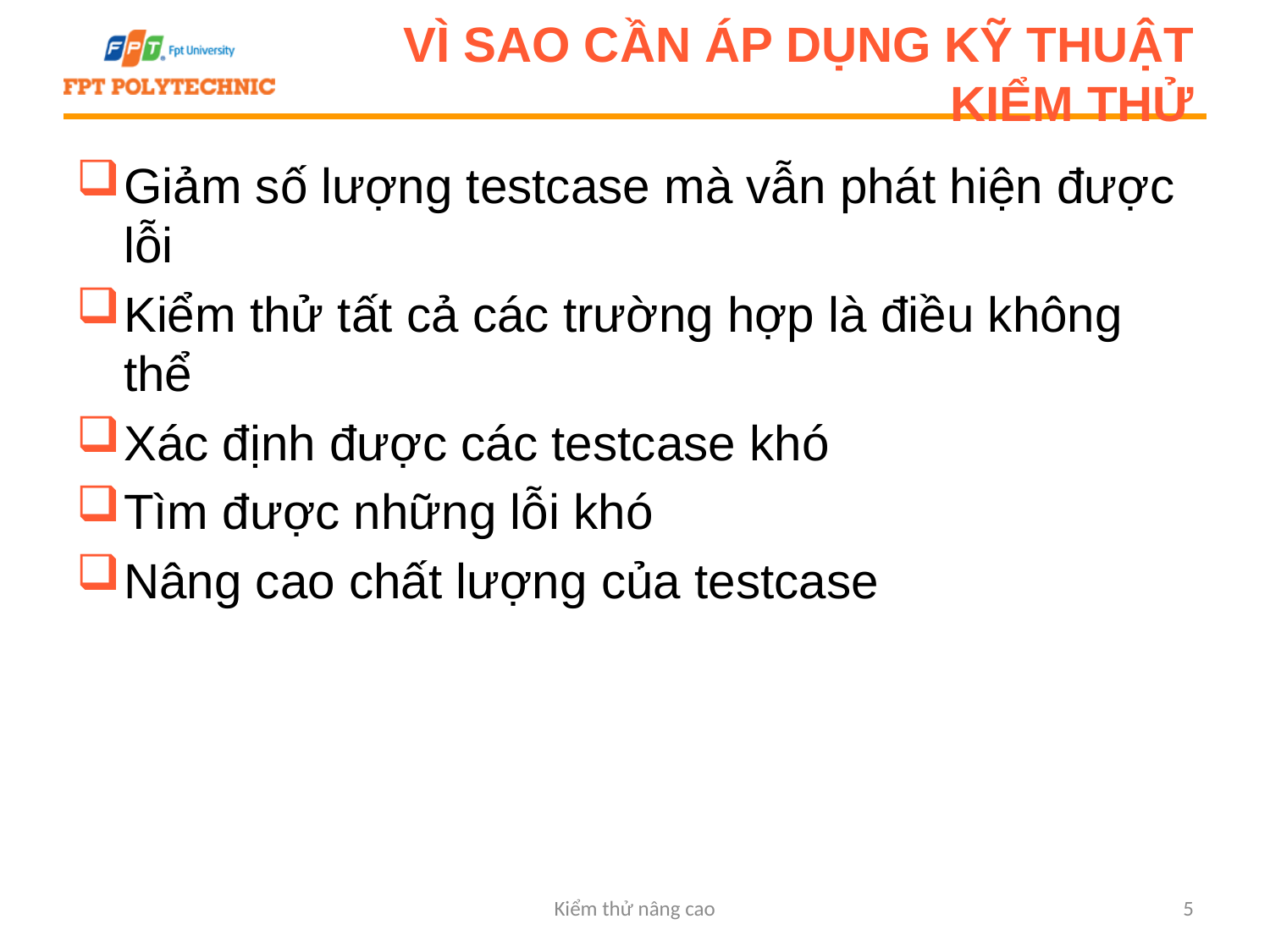

# Vì sao cần áp dụng kỹ thuật kiểm thử
Giảm số lượng testcase mà vẫn phát hiện được lỗi
Kiểm thử tất cả các trường hợp là điều không thể
Xác định được các testcase khó
Tìm được những lỗi khó
Nâng cao chất lượng của testcase

Kiểm thử nâng cao
5